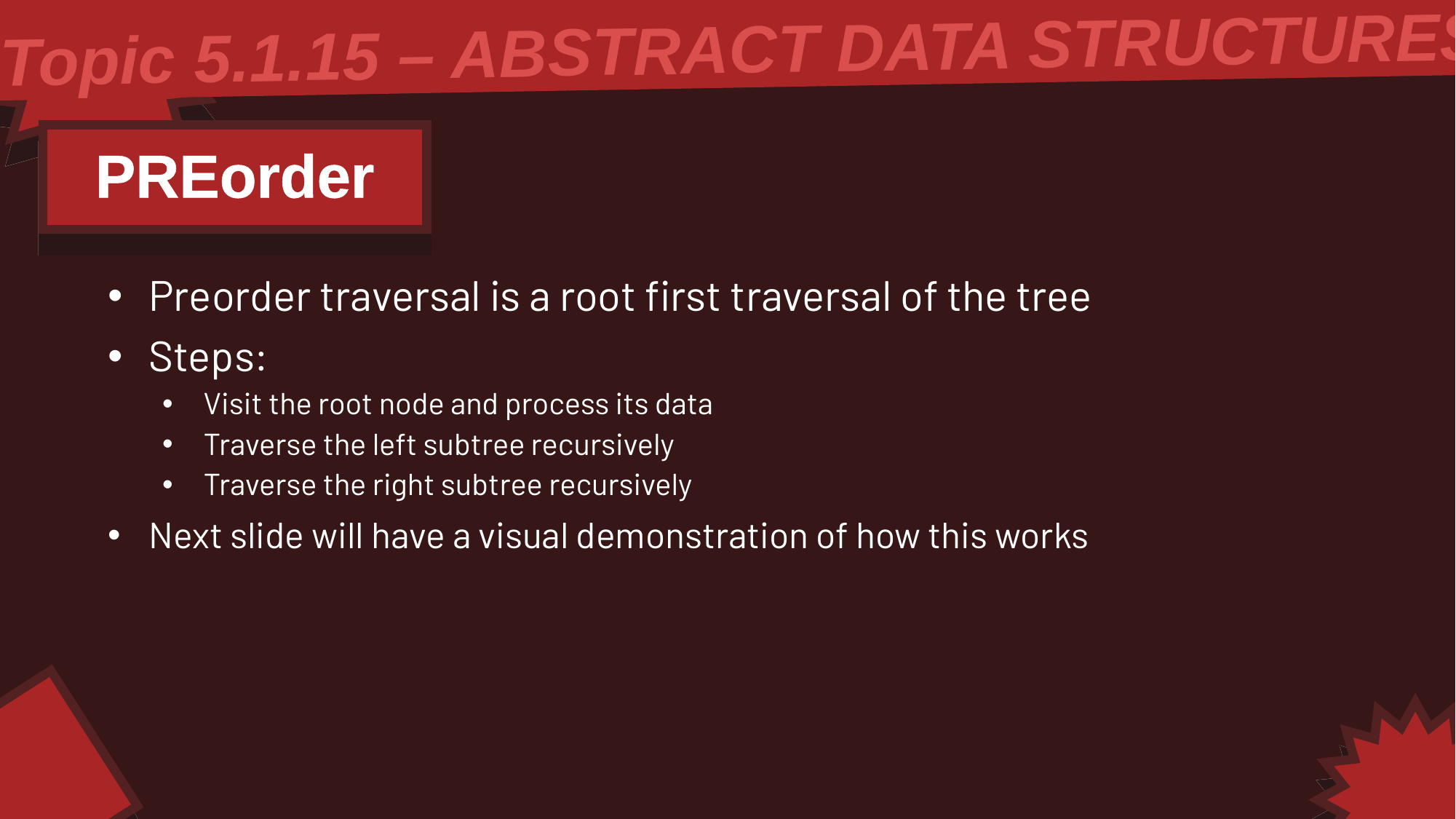

Topic 5.1.15 – ABSTRACT DATA STRUCTURES

PREorder
Preorder traversal is a root first traversal of the tree
Steps:
Visit the root node and process its data
Traverse the left subtree recursively
Traverse the right subtree recursively
Next slide will have a visual demonstration of how this works